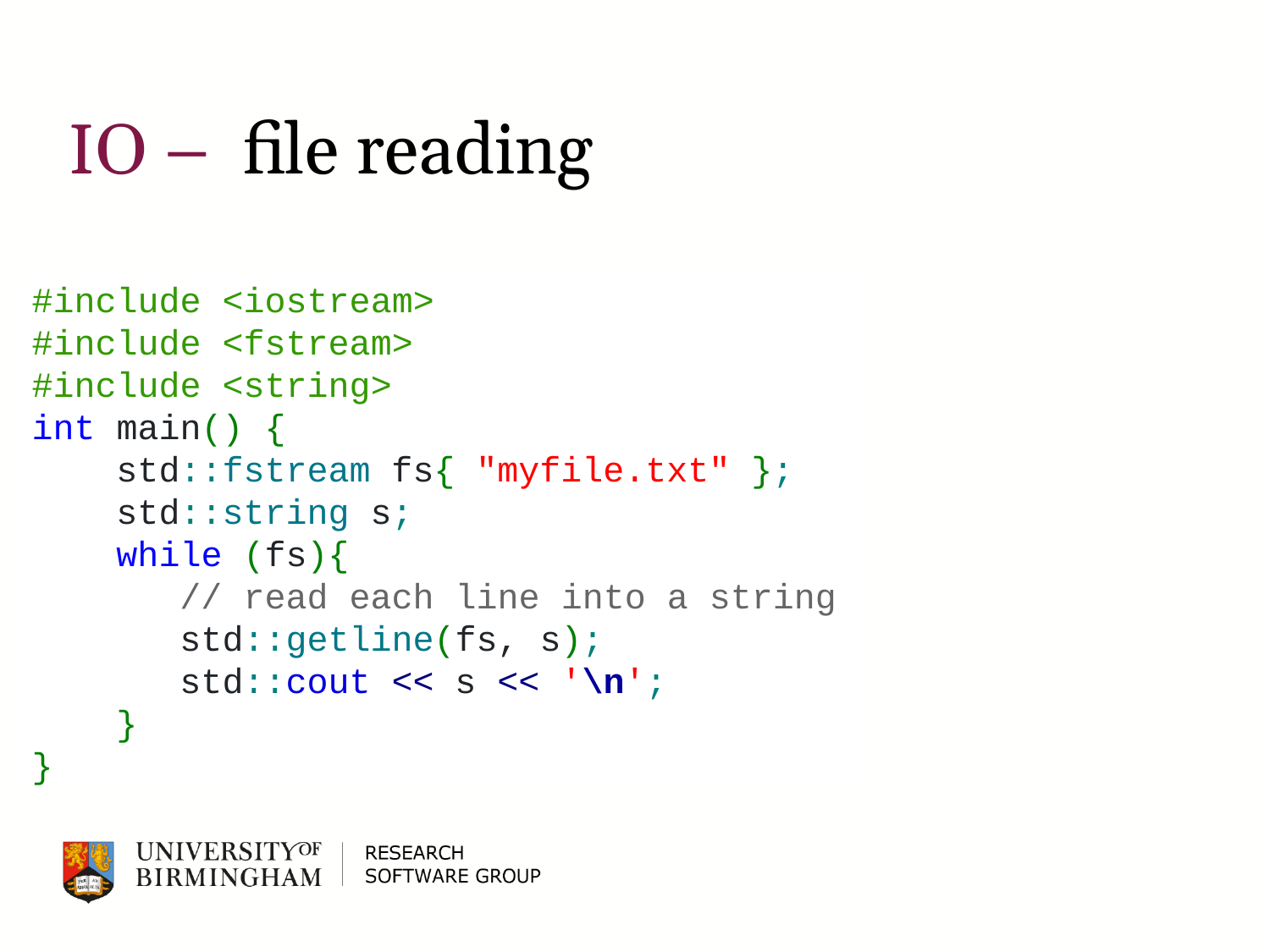

# IO –  file reading
#include <iostream>
#include <fstream>
#include <string>
int main() {
    std::fstream fs{ "myfile.txt" };
    std::string s;
    while (fs){
       // read each line into a string
       std::getline(fs, s);
       std::cout << s << '\n';
    }
}